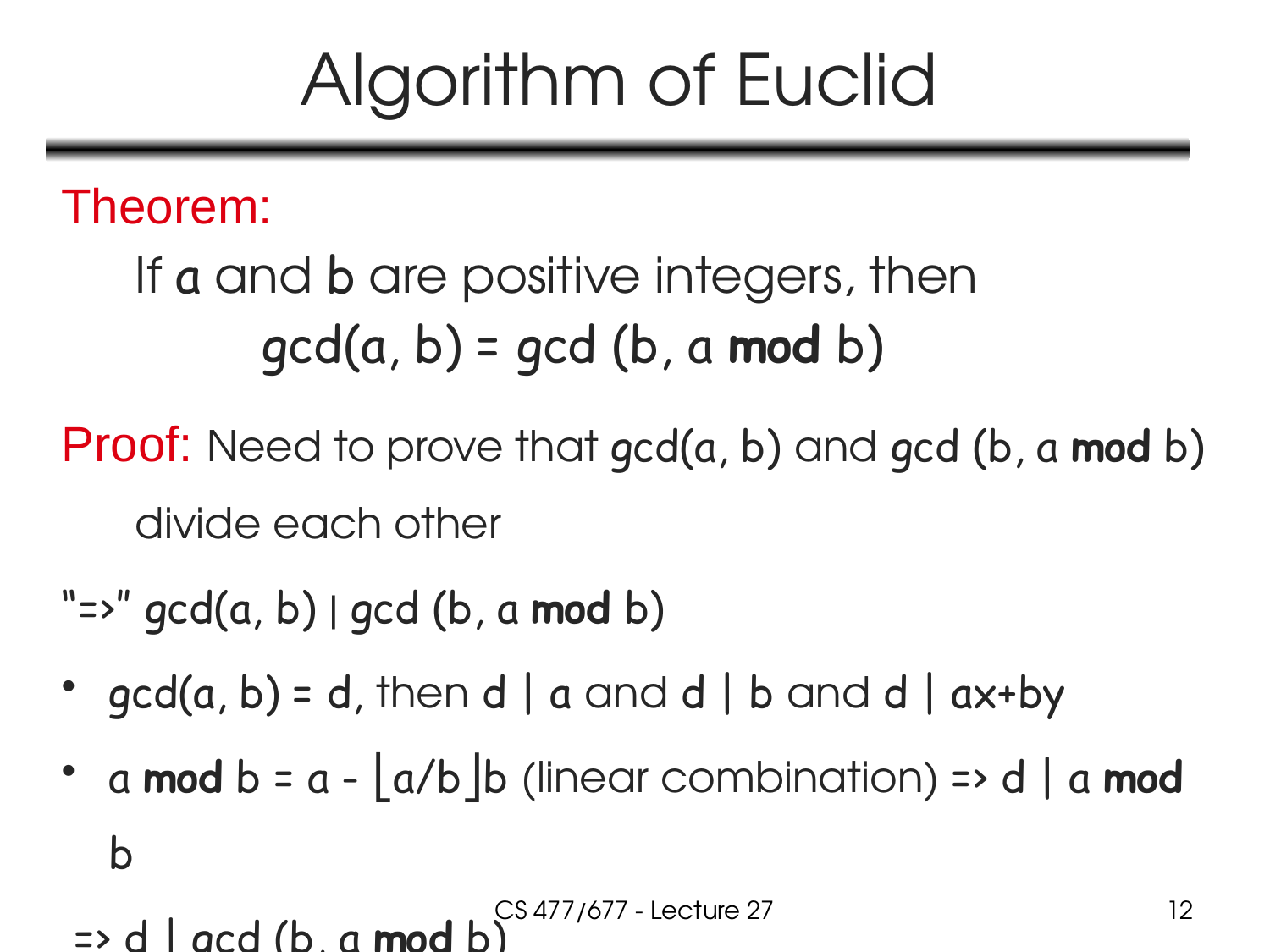

# Algorithm of Euclid
Theorem:
	If a and b are positive integers, then
		gcd(a, b) = gcd (b, a mod b)
Proof: Need to prove that gcd(a, b) and gcd (b, a mod b) divide each other
“=>” gcd(a, b) | gcd (b, a mod b)
gcd(a, b) = d, then d | a and d | b and d | ax+by
a mod b = a - ⎣a/b⎦b (linear combination) => d | a mod b
 => d | gcd (b, a mod b)
CS 477/677 - Lecture 27
12